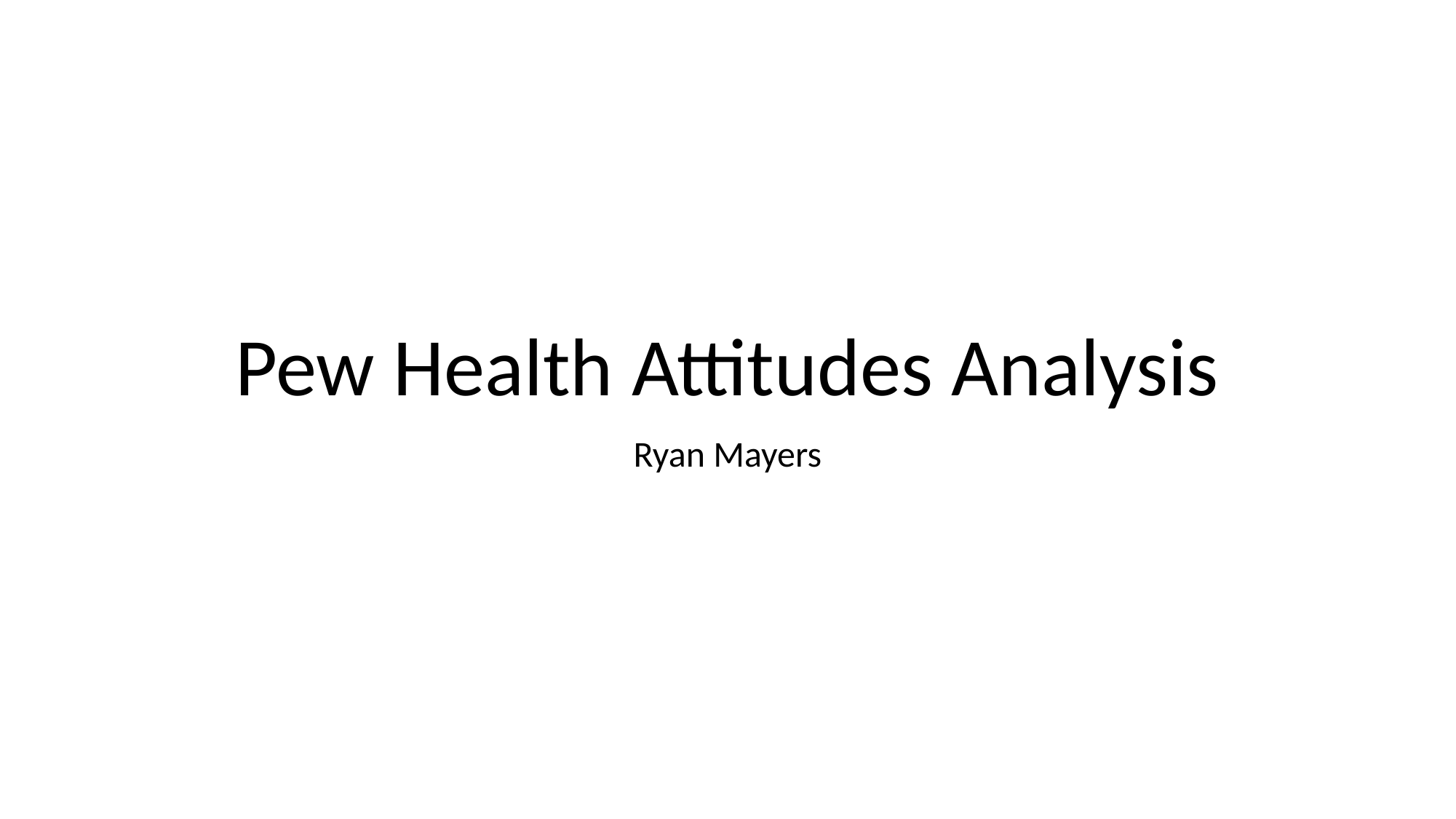

# Pew Health Attitudes Analysis
Ryan Mayers